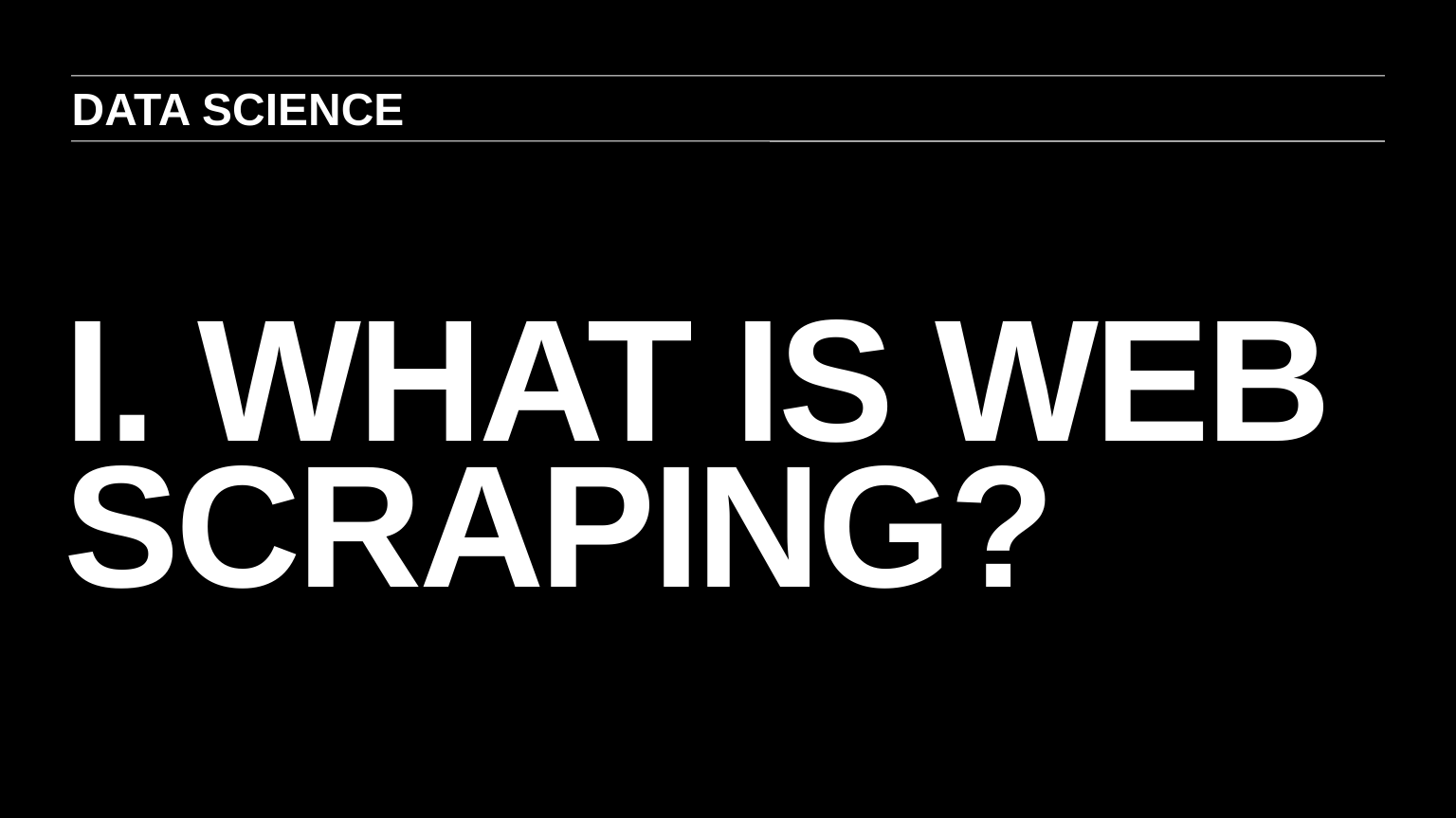

Data science
# i. What is Web Scraping?